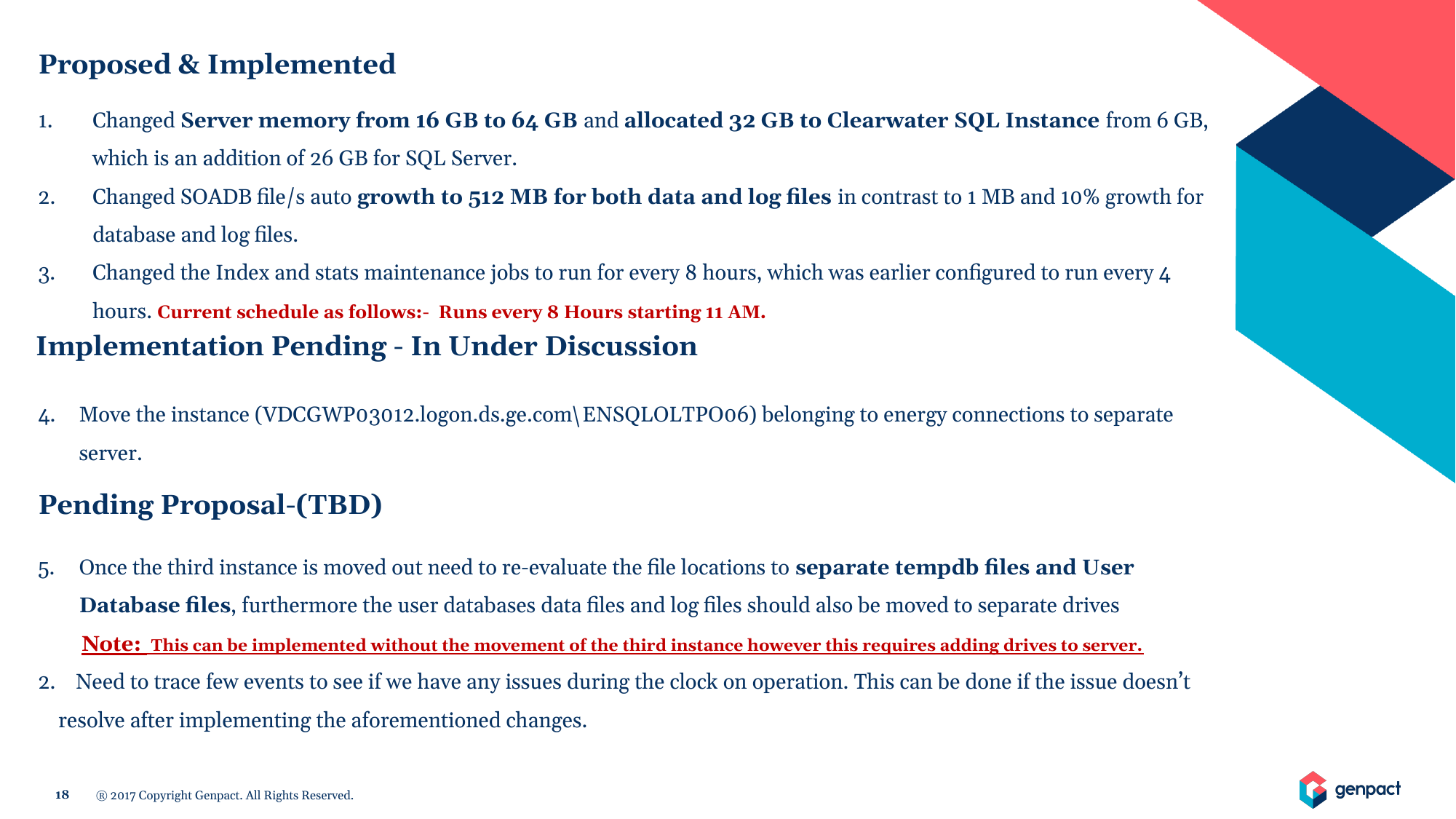

Proposed & Implemented
Changed Server memory from 16 GB to 64 GB and allocated 32 GB to Clearwater SQL Instance from 6 GB, which is an addition of 26 GB for SQL Server.
Changed SOADB file/s auto growth to 512 MB for both data and log files in contrast to 1 MB and 10% growth for database and log files.
Changed the Index and stats maintenance jobs to run for every 8 hours, which was earlier configured to run every 4 hours. Current schedule as follows:-  Runs every 8 Hours starting 11 AM.

Move the instance (VDCGWP03012.logon.ds.ge.com\ENSQLOLTPO06) belonging to energy connections to separate server.

Once the third instance is moved out need to re-evaluate the file locations to separate tempdb files and User Database files, furthermore the user databases data files and log files should also be moved to separate drives
        Note:  This can be implemented without the movement of the third instance however this requires adding drives to server.
2.    Need to trace few events to see if we have any issues during the clock on operation. This can be done if the issue doesn’t          resolve after implementing the aforementioned changes.

Implementation Pending - In Under Discussion
Pending Proposal-(TBD)